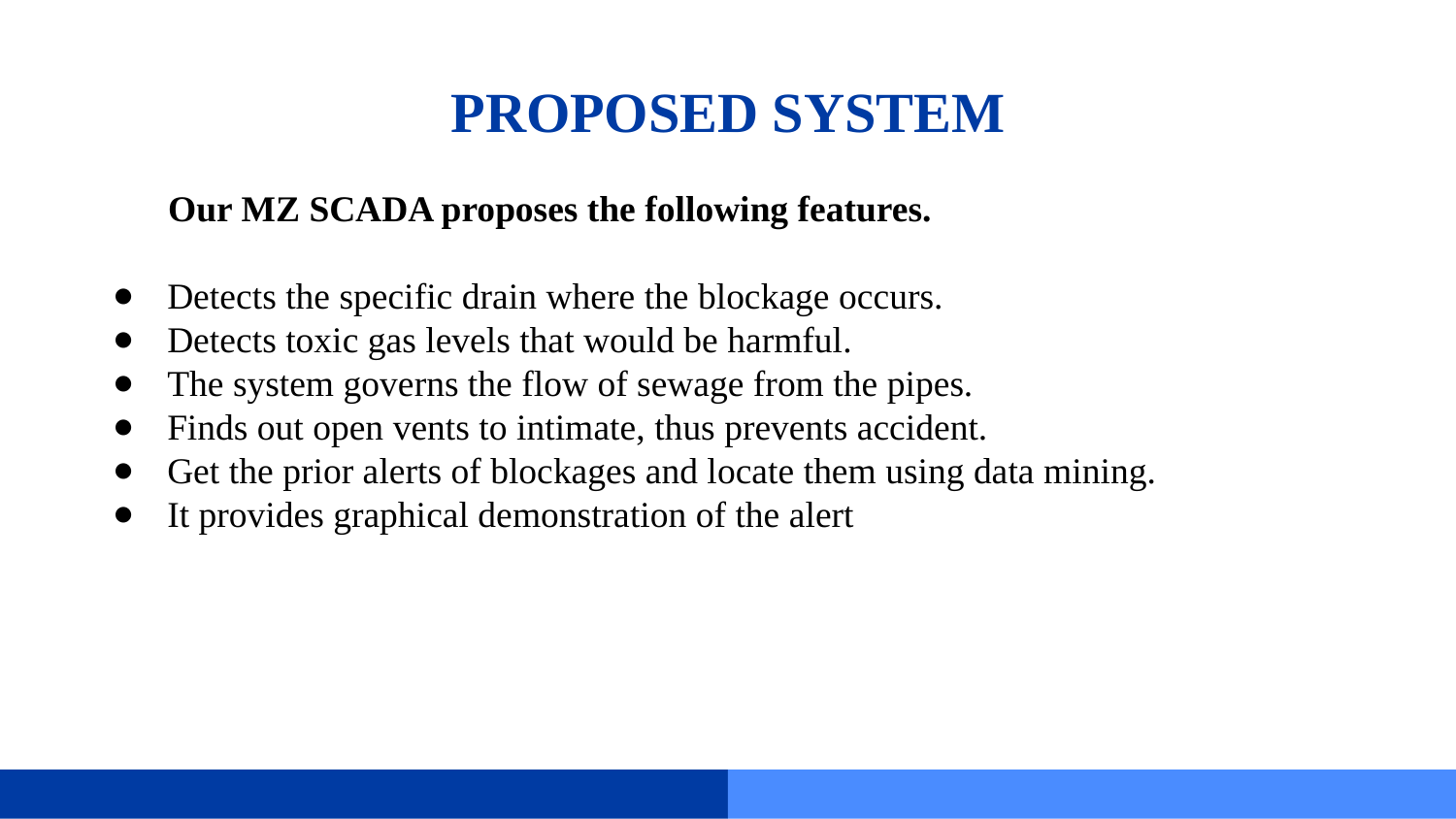

# PROPOSED SYSTEM
        Our MZ SCADA proposes the following features.

Detects the specific drain where the blockage occurs.
Detects toxic gas levels that would be harmful.
The system governs the flow of sewage from the pipes.
Finds out open vents to intimate, thus prevents accident.
Get the prior alerts of blockages and locate them using data mining.
It provides graphical demonstration of the alert